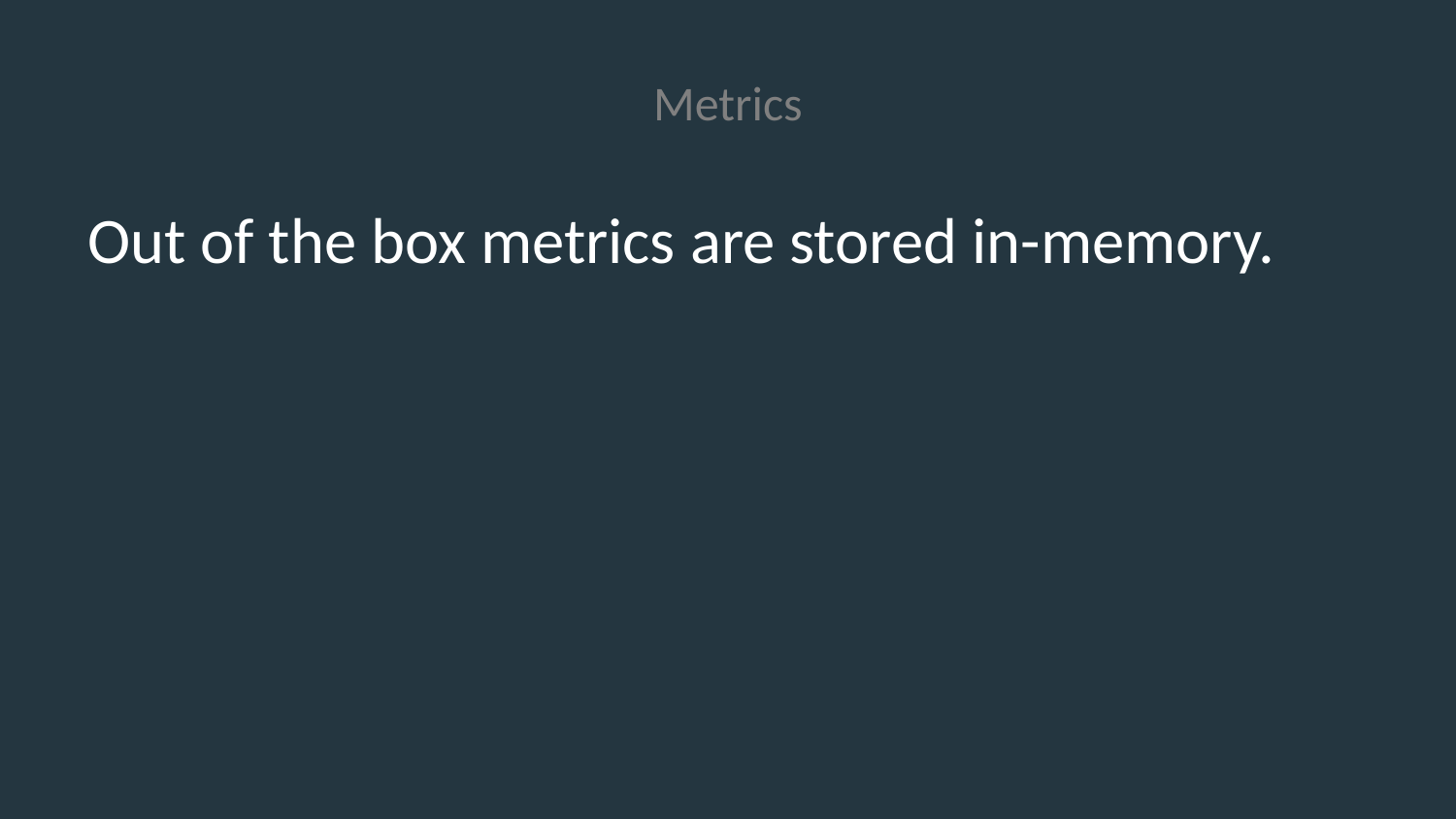

# Metrics
Out of the box metrics are stored in-memory.